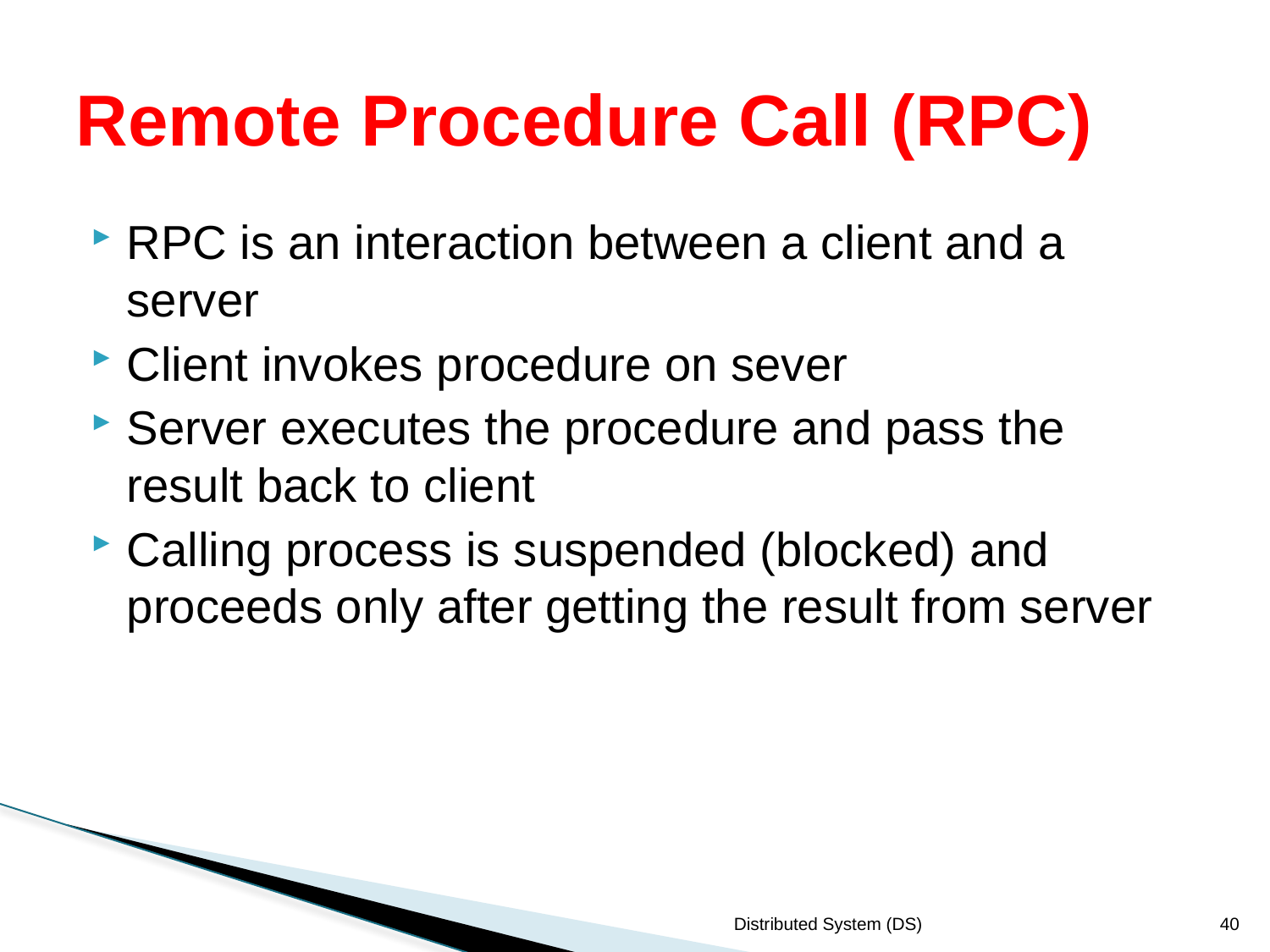

# Remote Procedure Call (RPC)
RPC is an interaction between a client and a server
Client invokes procedure on sever
Server executes the procedure and pass the result back to client
Calling process is suspended (blocked) and proceeds only after getting the result from server
Distributed System (DS)
40